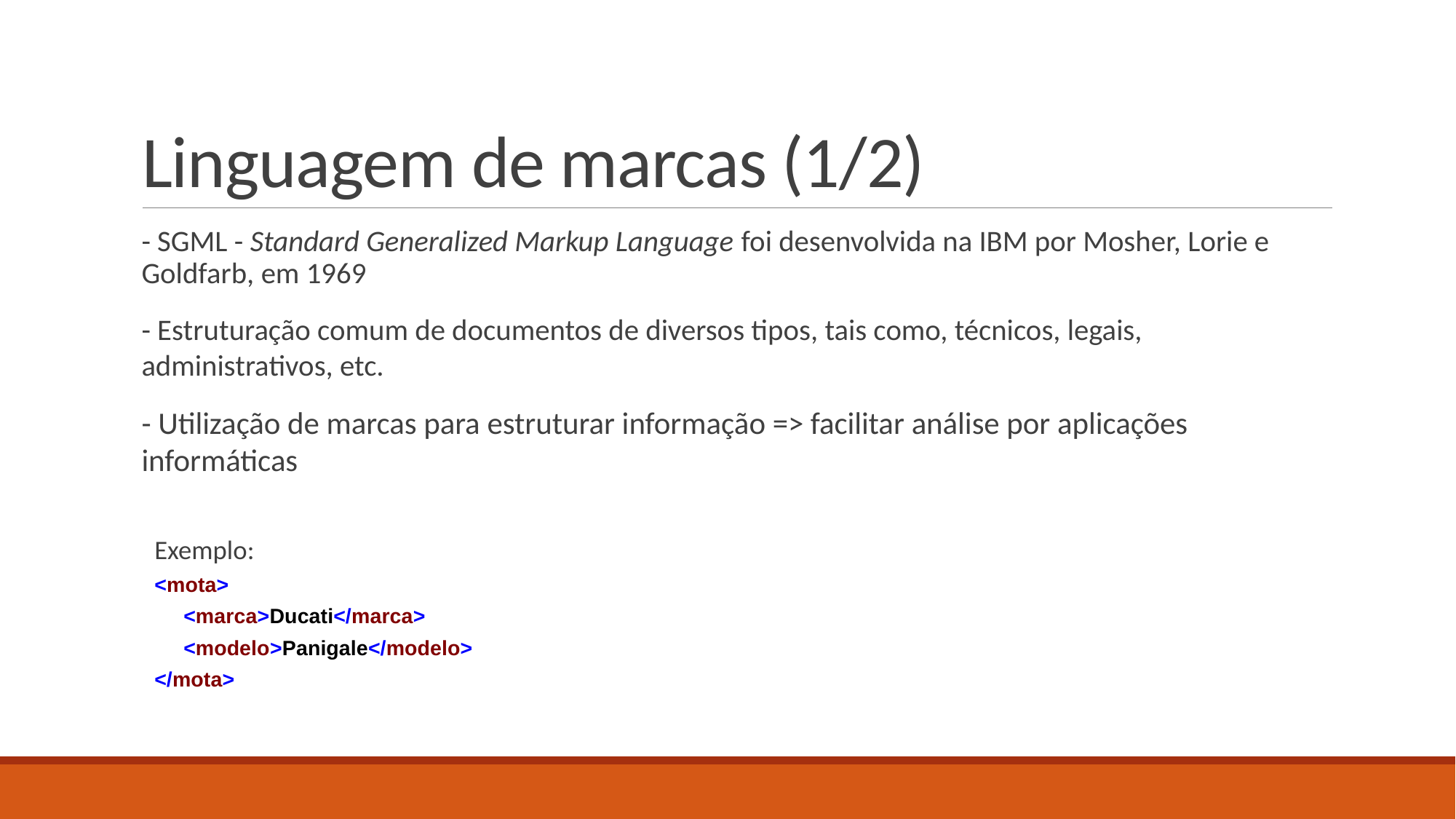

# Linguagem de marcas (1/2)
- SGML - Standard Generalized Markup Language foi desenvolvida na IBM por Mosher, Lorie e Goldfarb, em 1969
- Estruturação comum de documentos de diversos tipos, tais como, técnicos, legais, administrativos, etc.
- Utilização de marcas para estruturar informação => facilitar análise por aplicações informáticas

Exemplo:
<mota>
     <marca>Ducati</marca>
     <modelo>Panigale</modelo>
</mota>